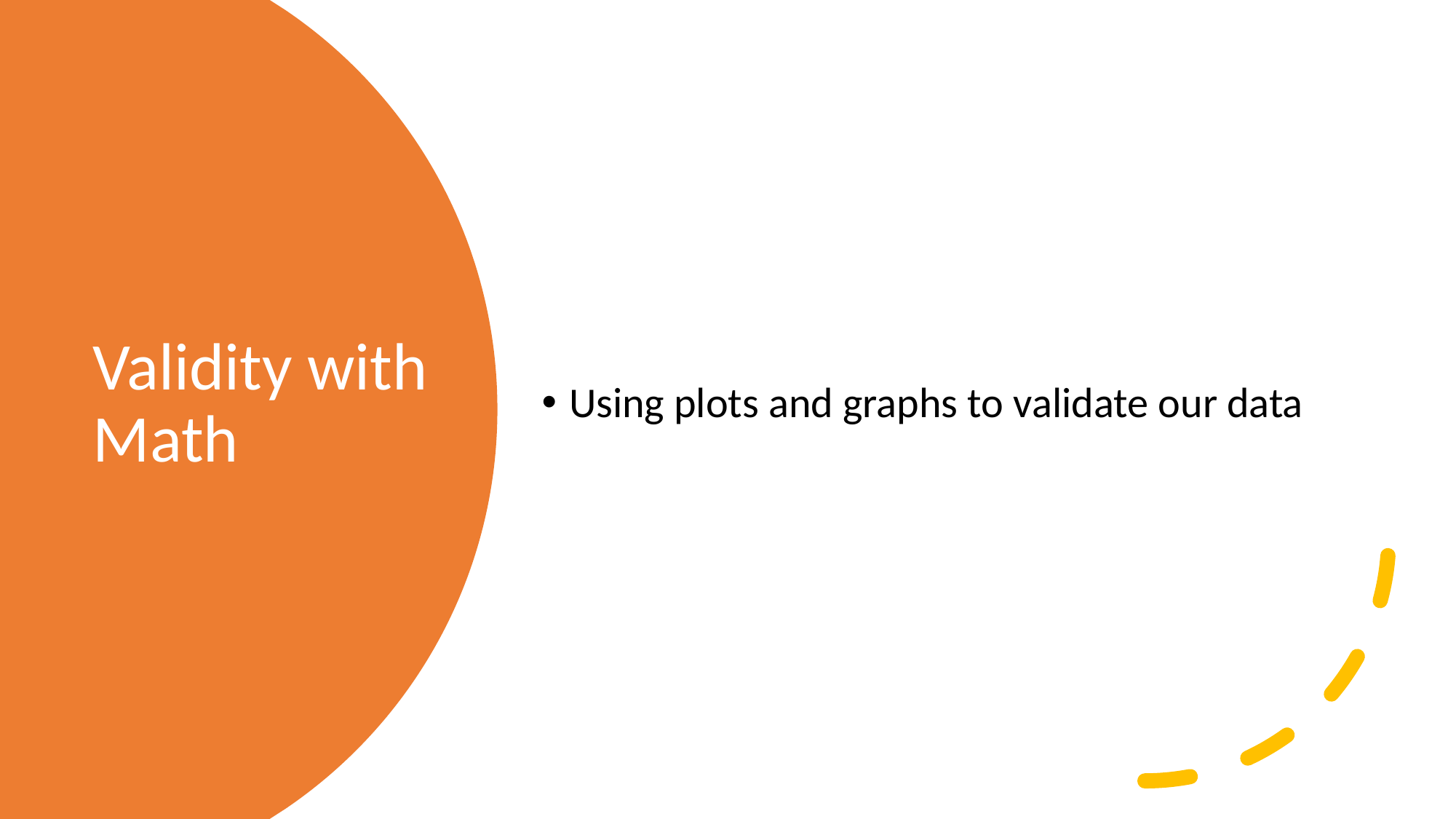

Using plots and graphs to validate our data
# Validity with Math